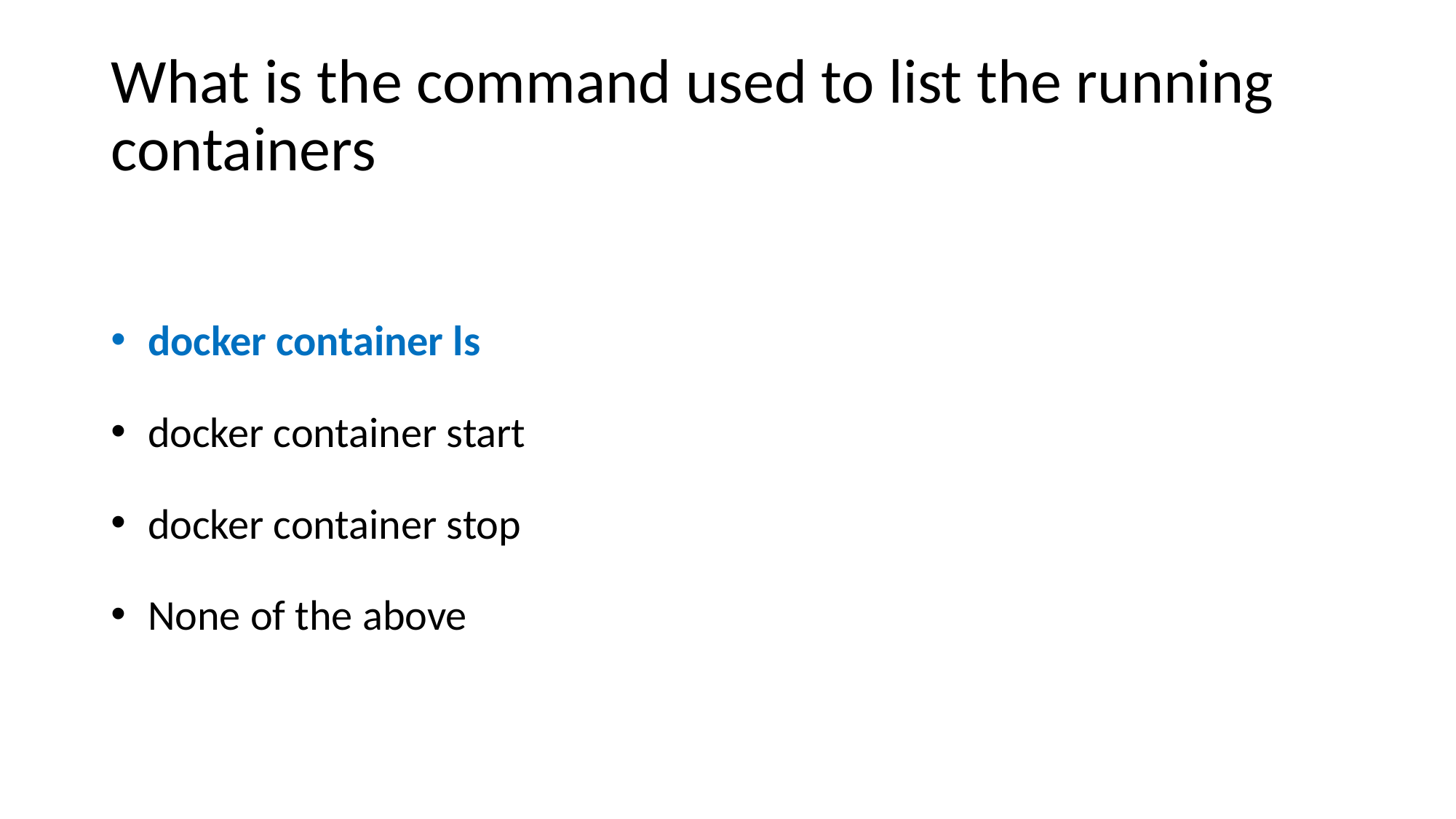

# What is the command used to list the running containers
 docker container ls
 docker container start
 docker container stop
 None of the above